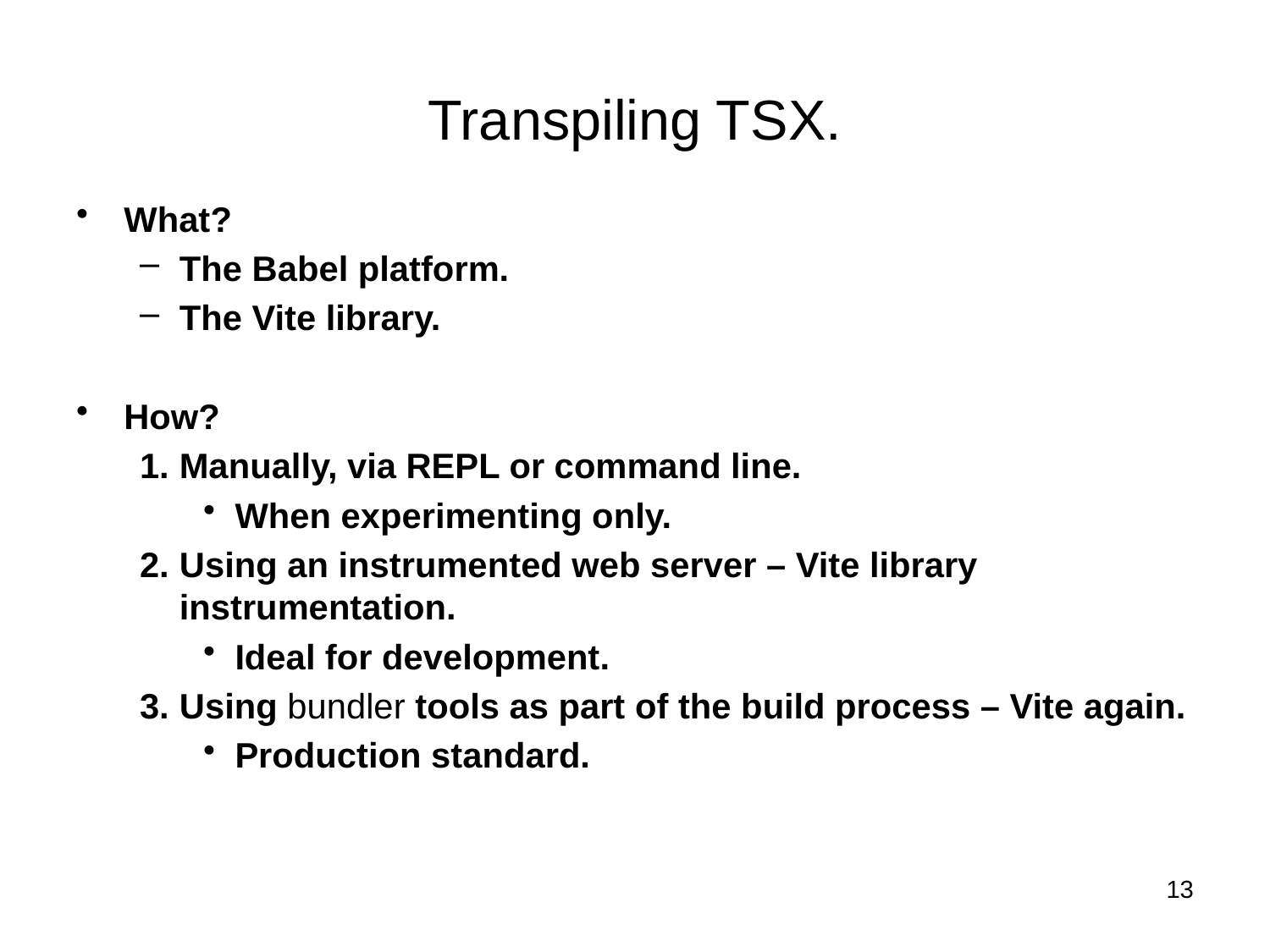

# Transpiling TSX.
What?
The Babel platform.
The Vite library.

How?
Manually, via REPL or command line.
When experimenting only.
Using an instrumented web server – Vite library instrumentation.
Ideal for development.
Using bundler tools as part of the build process – Vite again.
Production standard.
13